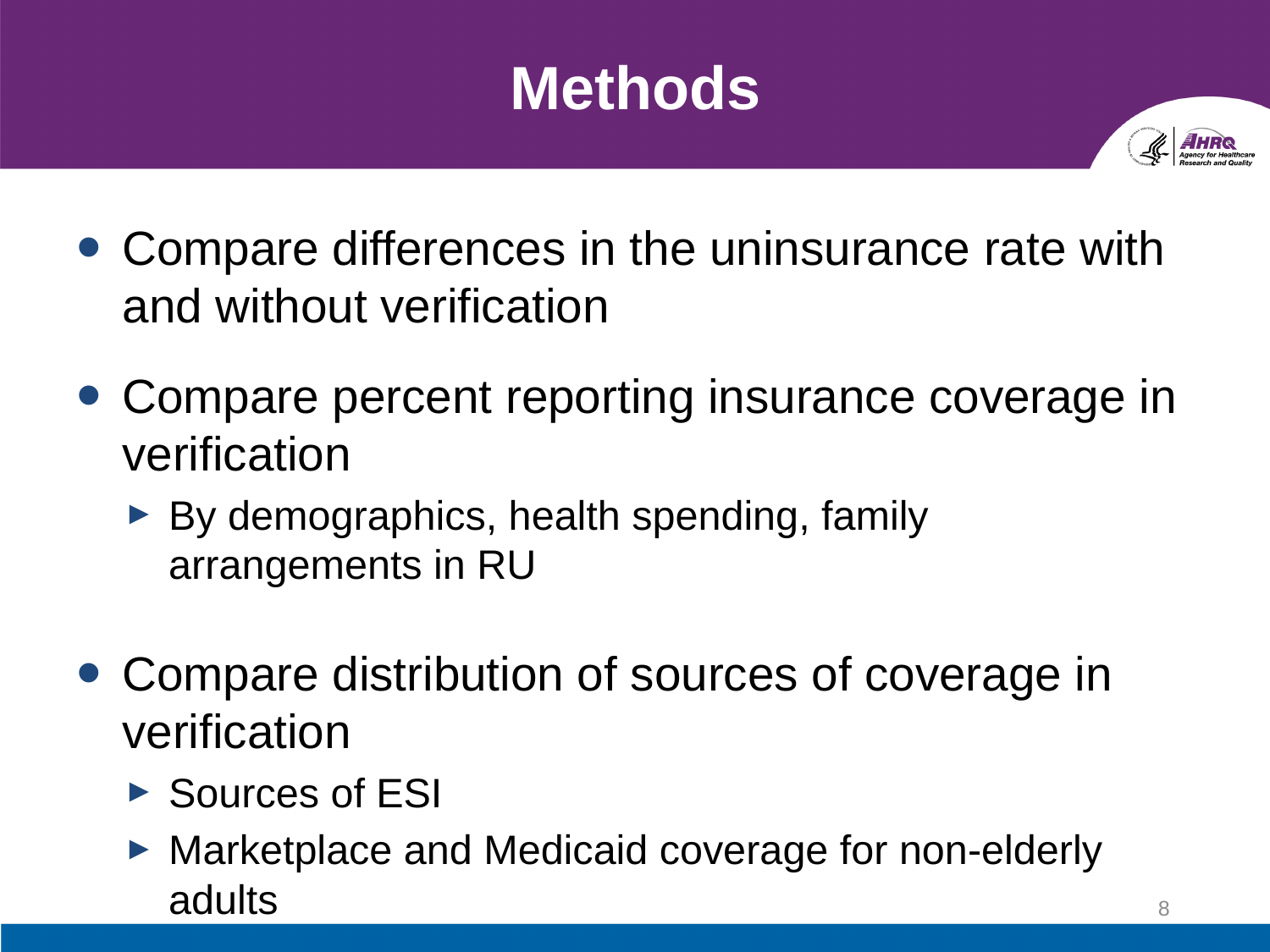

# Methods
Compare differences in the uninsurance rate with and without verification

Compare percent reporting insurance coverage in verification
By demographics, health spending, family arrangements in RU

Compare distribution of sources of coverage in verification
Sources of ESI
Marketplace and Medicaid coverage for non-elderly adults
8